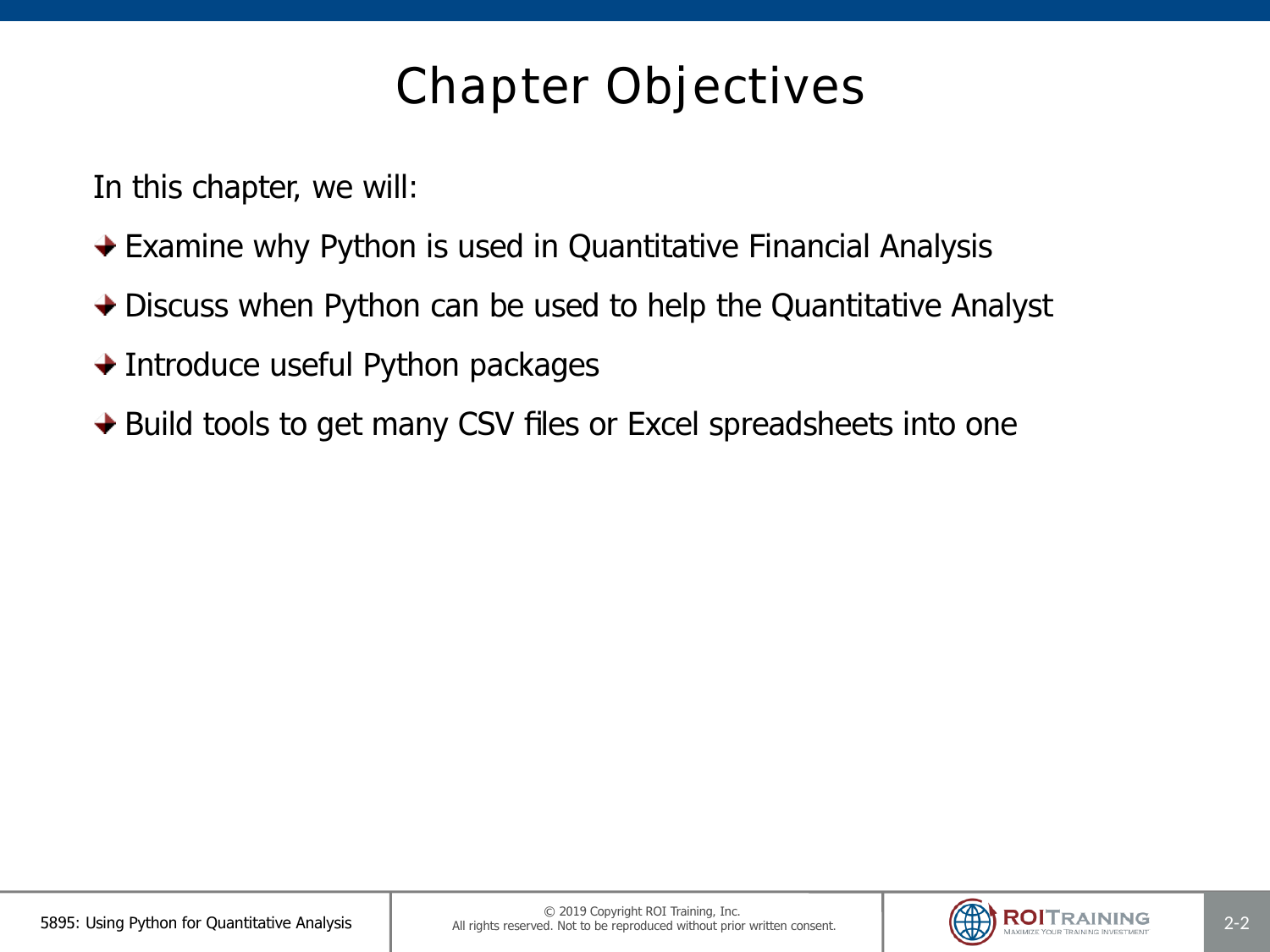

# Chapter Objectives
In this chapter, we will:
Examine why Python is used in Quantitative Financial Analysis
Discuss when Python can be used to help the Quantitative Analyst
Introduce useful Python packages
Build tools to get many CSV files or Excel spreadsheets into one